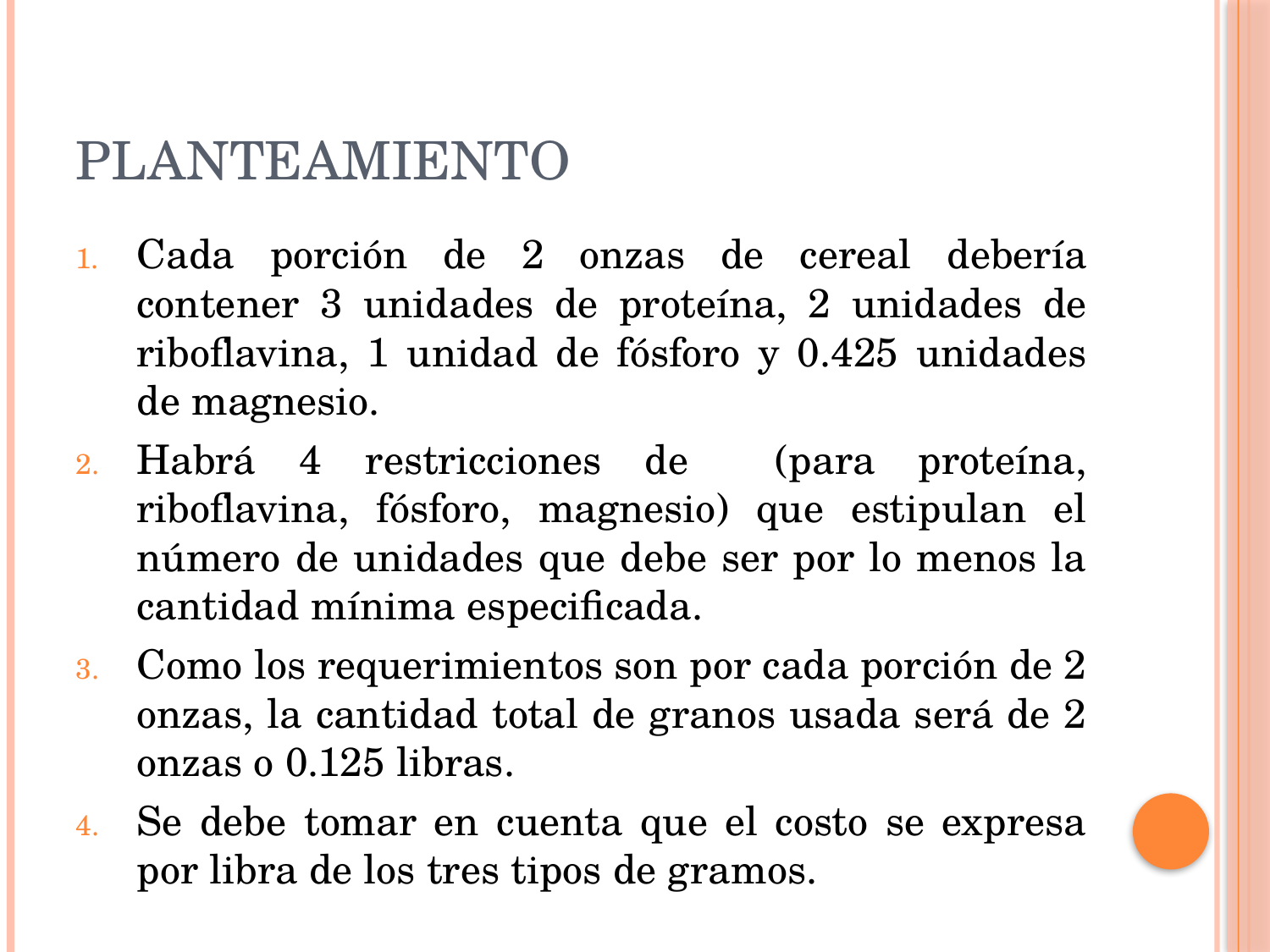

# Planteamiento
Cada porción de 2 onzas de cereal debería contener 3 unidades de proteína, 2 unidades de riboflavina, 1 unidad de fósforo y 0.425 unidades de magnesio.
Habrá 4 restricciones de  (para proteína, riboflavina, fósforo, magnesio) que estipulan el número de unidades que debe ser por lo menos la cantidad mínima especificada.
Como los requerimientos son por cada porción de 2 onzas, la cantidad total de granos usada será de 2 onzas o 0.125 libras.
Se debe tomar en cuenta que el costo se expresa por libra de los tres tipos de gramos.